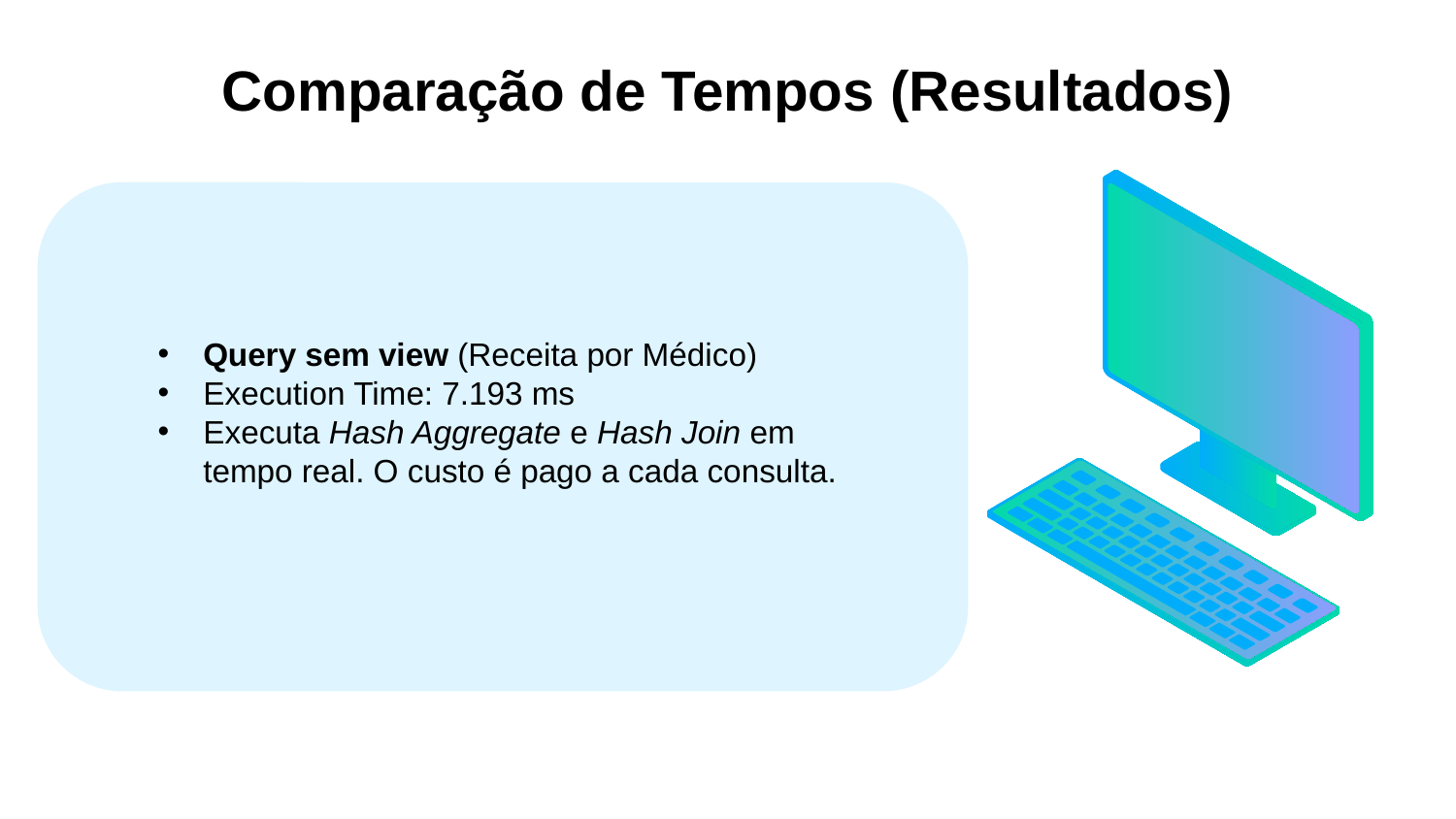

# Comparação de Tempos (Resultados)

Query sem view (Receita por Médico)
Execution Time: 7.193 ms
Executa Hash Aggregate e Hash Join em tempo real. O custo é pago a cada consulta.